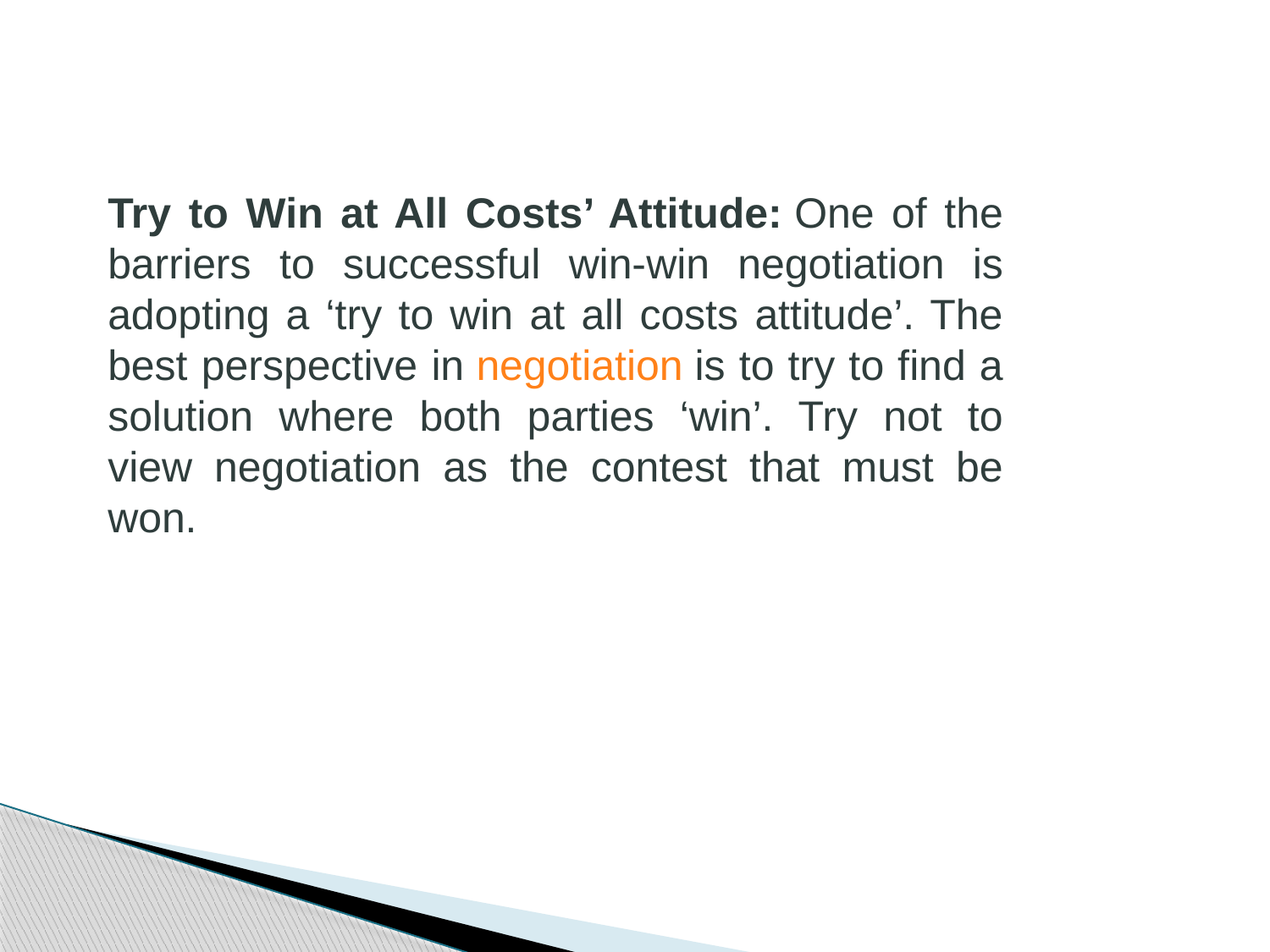

Try to Win at All Costs’ Attitude: One of the barriers to successful win-win negotiation is adopting a ‘try to win at all costs attitude’. The best perspective in negotiation is to try to find a solution where both parties ‘win’. Try not to view negotiation as the contest that must be won.